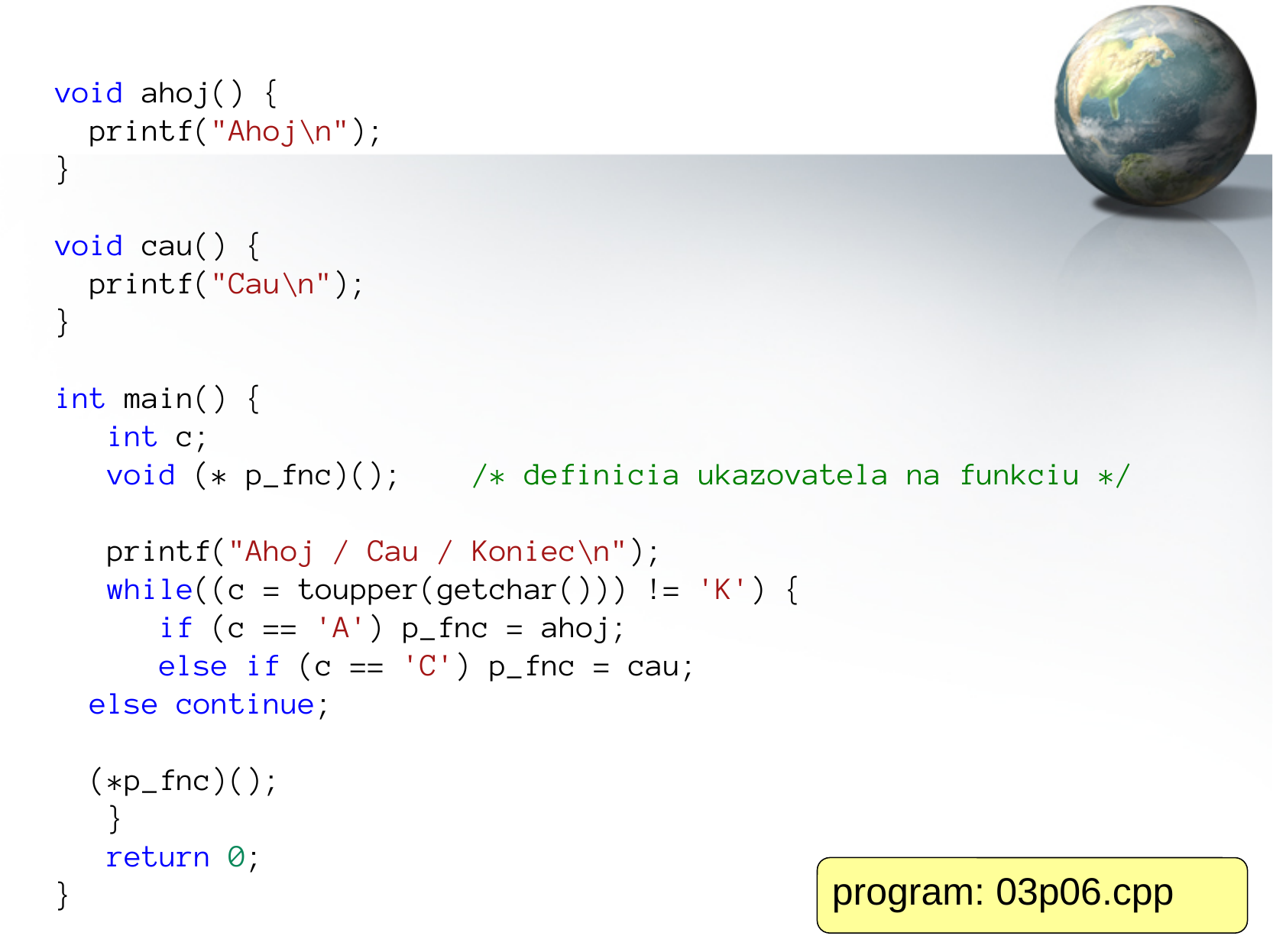

void ahoj() {
  printf("Ahoj\n");
}
void cau() {
  printf("Cau\n");
}
int main() {
   int c;
   void (* p_fnc)();    /* definicia ukazovatela na funkciu */
   printf("Ahoj / Cau / Koniec\n");
   while((c = toupper(getchar())) != 'K') {
      if (c == 'A') p_fnc = ahoj;
      else if (c == 'C') p_fnc = cau;
  else continue;
  (*p_fnc)();
   }
   return 0;
}
program: 03p06.cpp